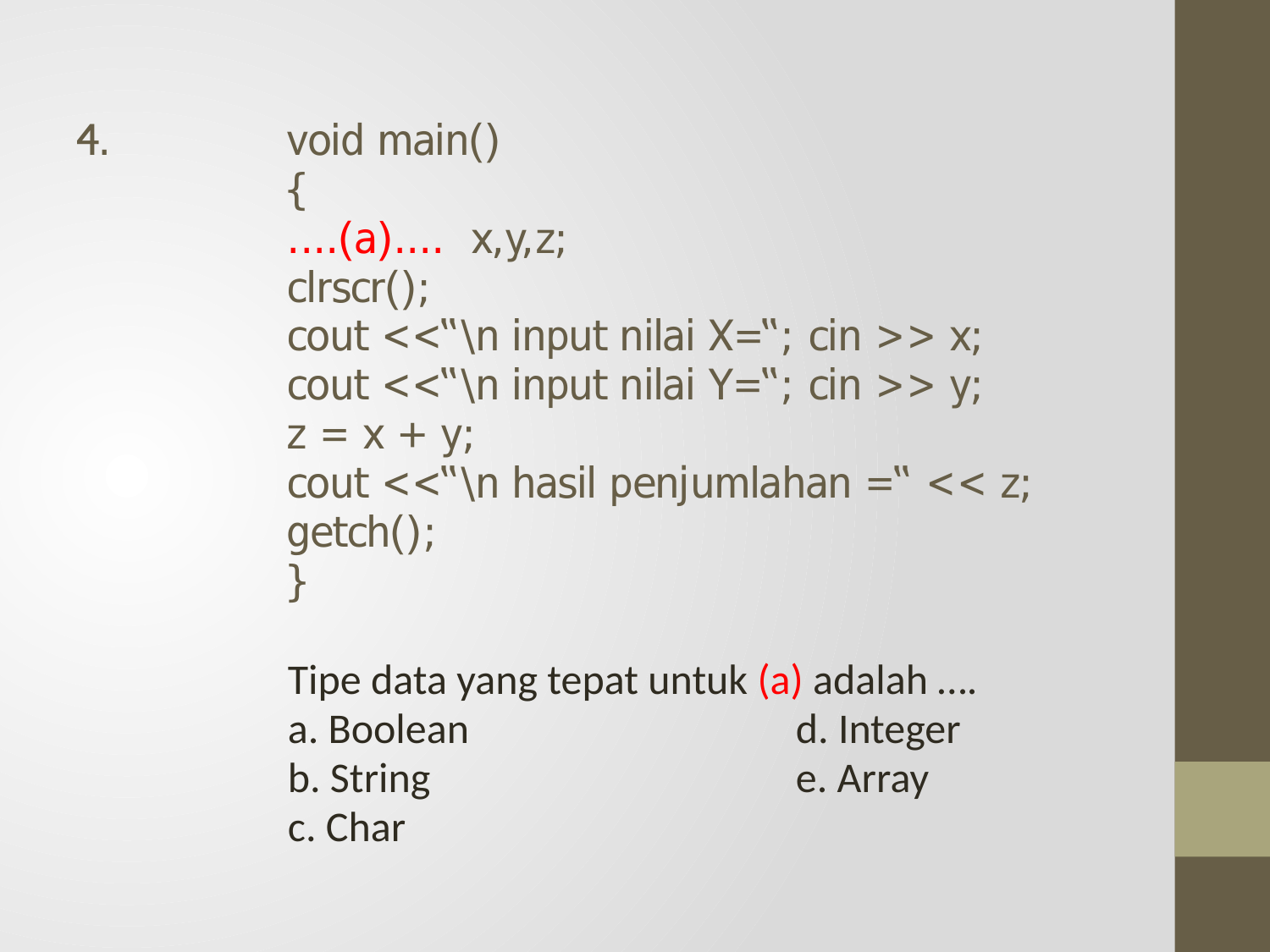

4.		void main()
		{
		....(a)....  x,y,z;
		clrscr();
		cout <<“\n input nilai X=“; cin >> x;
		cout <<“\n input nilai Y=“; cin >> y;
		z = x + y;
		cout <<“\n hasil penjumlahan =“ << z;
		getch();
		}

		Tipe data yang tepat untuk (a) adalah ….
		a. Boolean			d. Integer
		b. String			e. Array
		c. Char